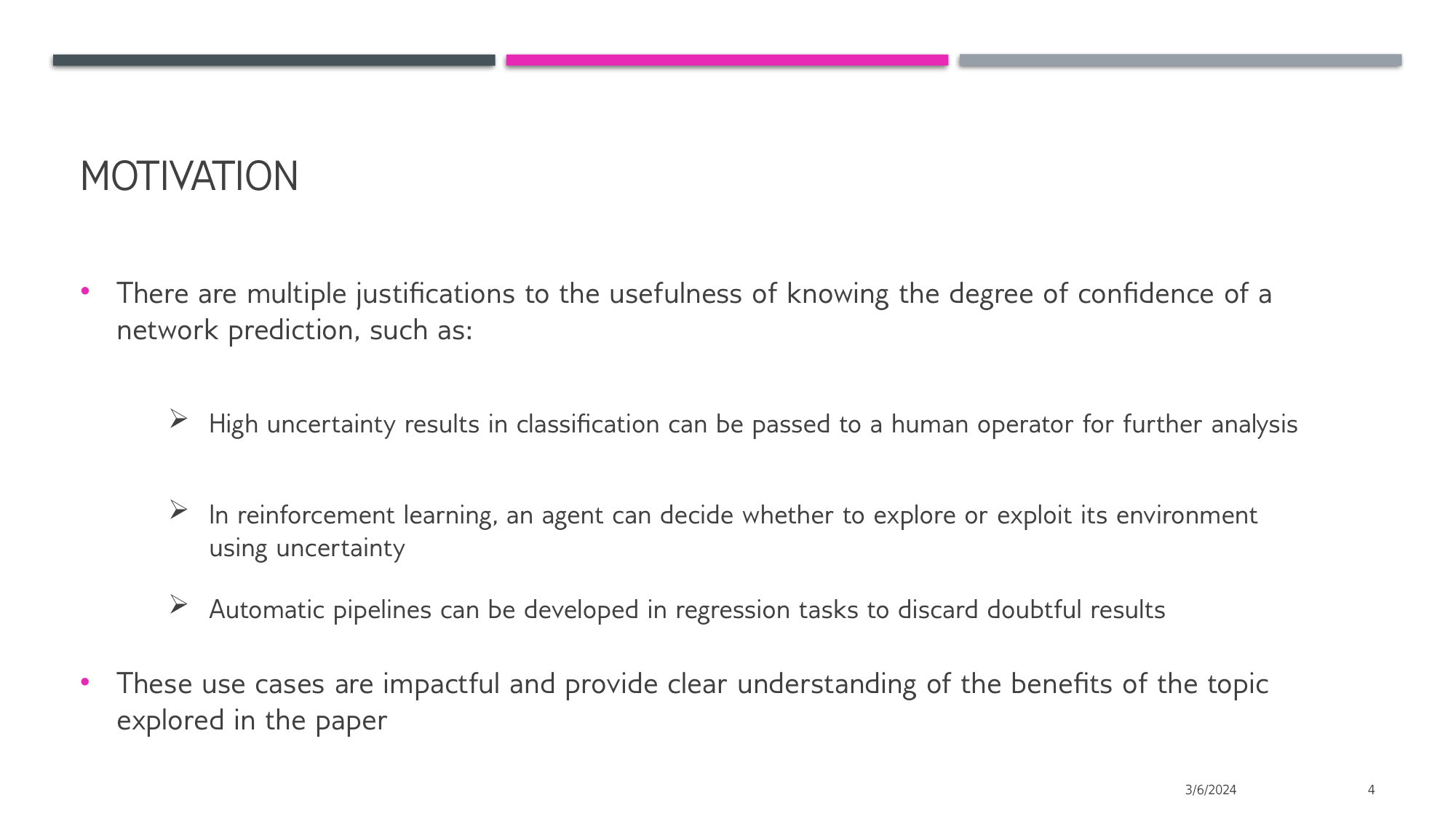

# Motivation
There are multiple justifications to the usefulness of knowing the degree of confidence of a network prediction, such as:
High uncertainty results in classification can be passed to a human operator for further analysis

In reinforcement learning, an agent can decide whether to explore or exploit its environment using uncertainty

Automatic pipelines can be developed in regression tasks to discard doubtful results

These use cases are impactful and provide clear understanding of the benefits of the topic explored in the paper

3/6/2024
4